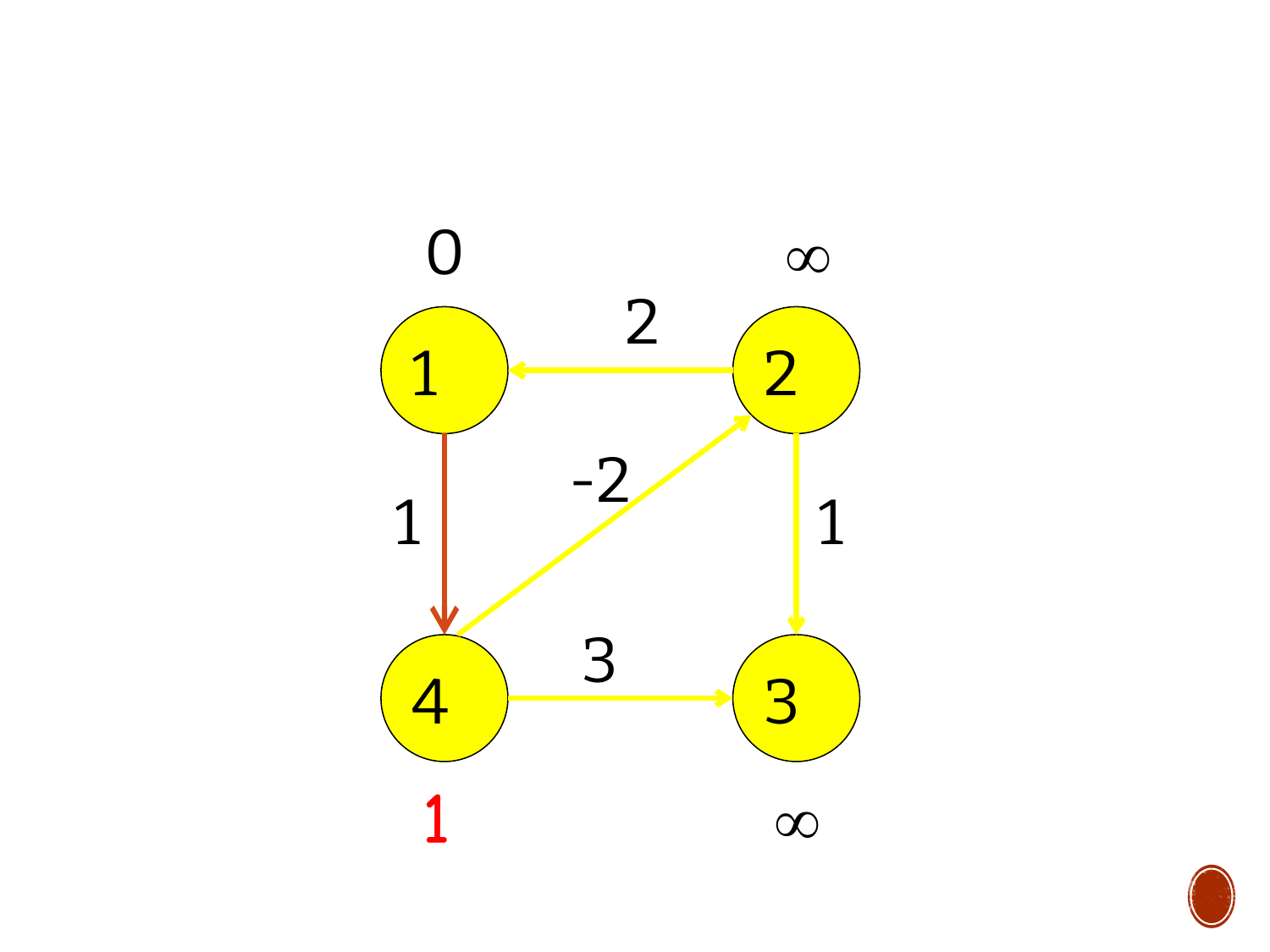

0
∞
2
1
2
-2
1
1
3
4
3

1
∞